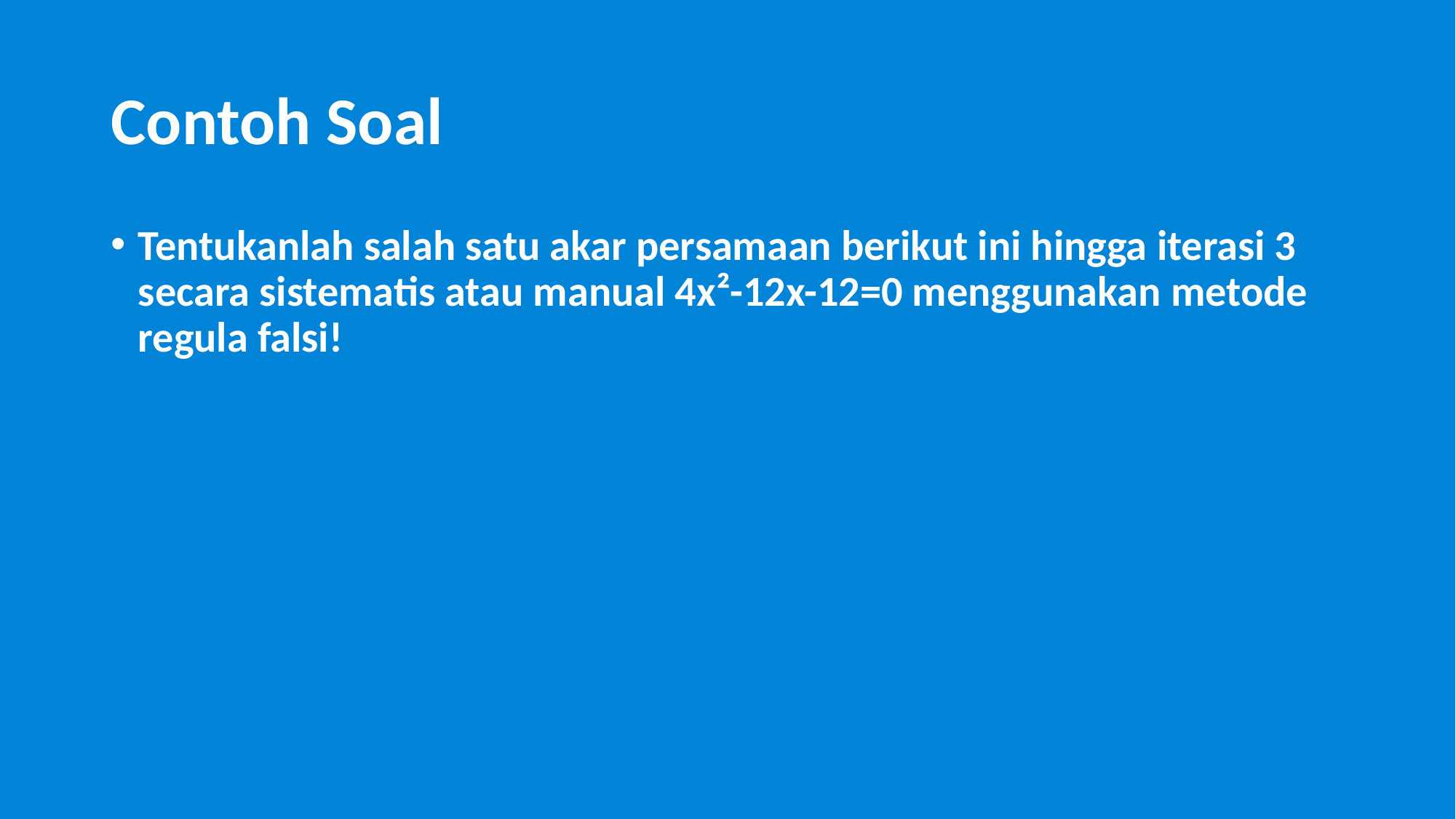

# Contoh Soal
Tentukanlah salah satu akar persamaan berikut ini hingga iterasi 3 secara sistematis atau manual 4x²-12x-12=0 menggunakan metode regula falsi!